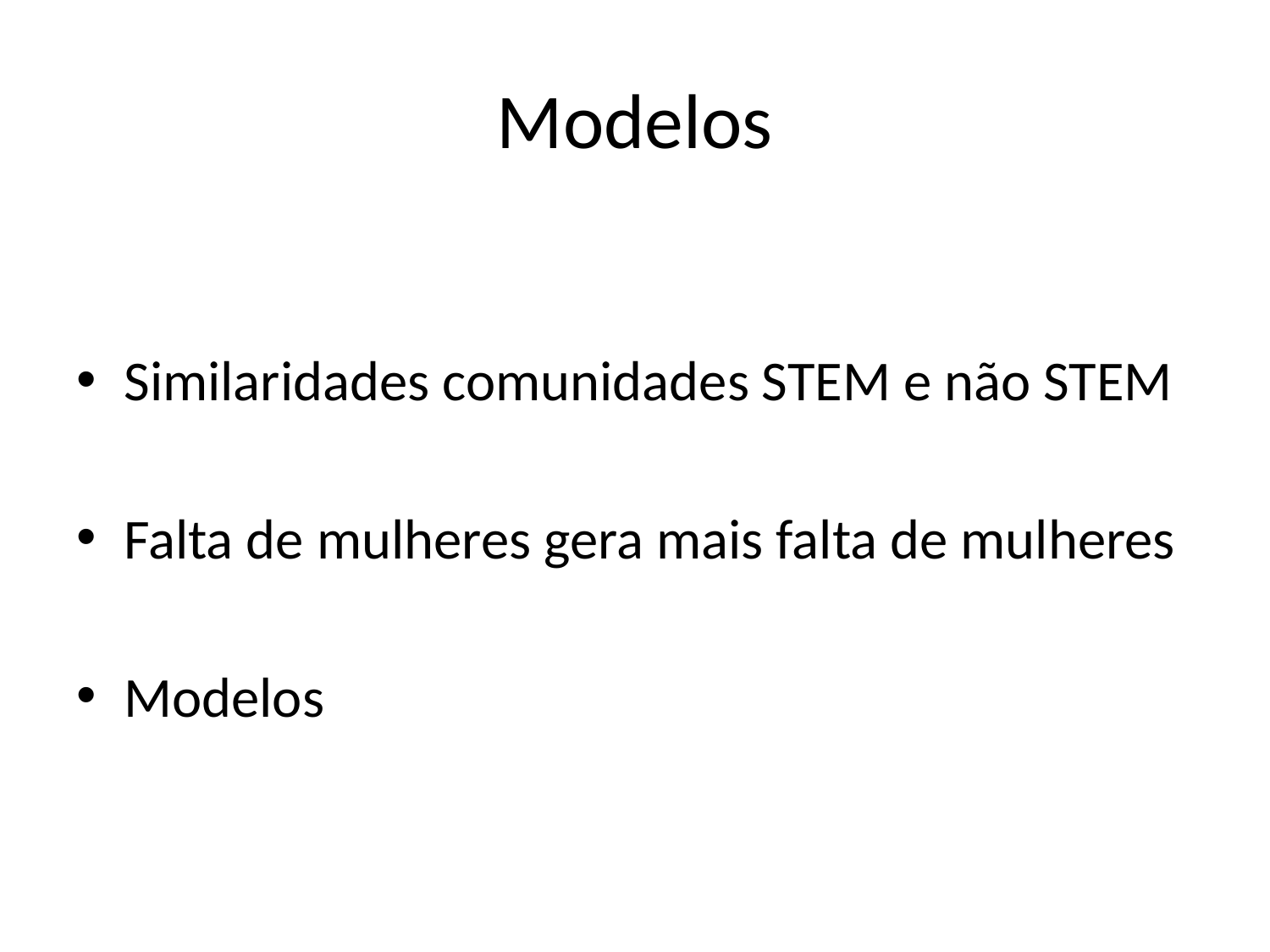

# Modelos
Similaridades comunidades STEM e não STEM

Falta de mulheres gera mais falta de mulheres

Modelos